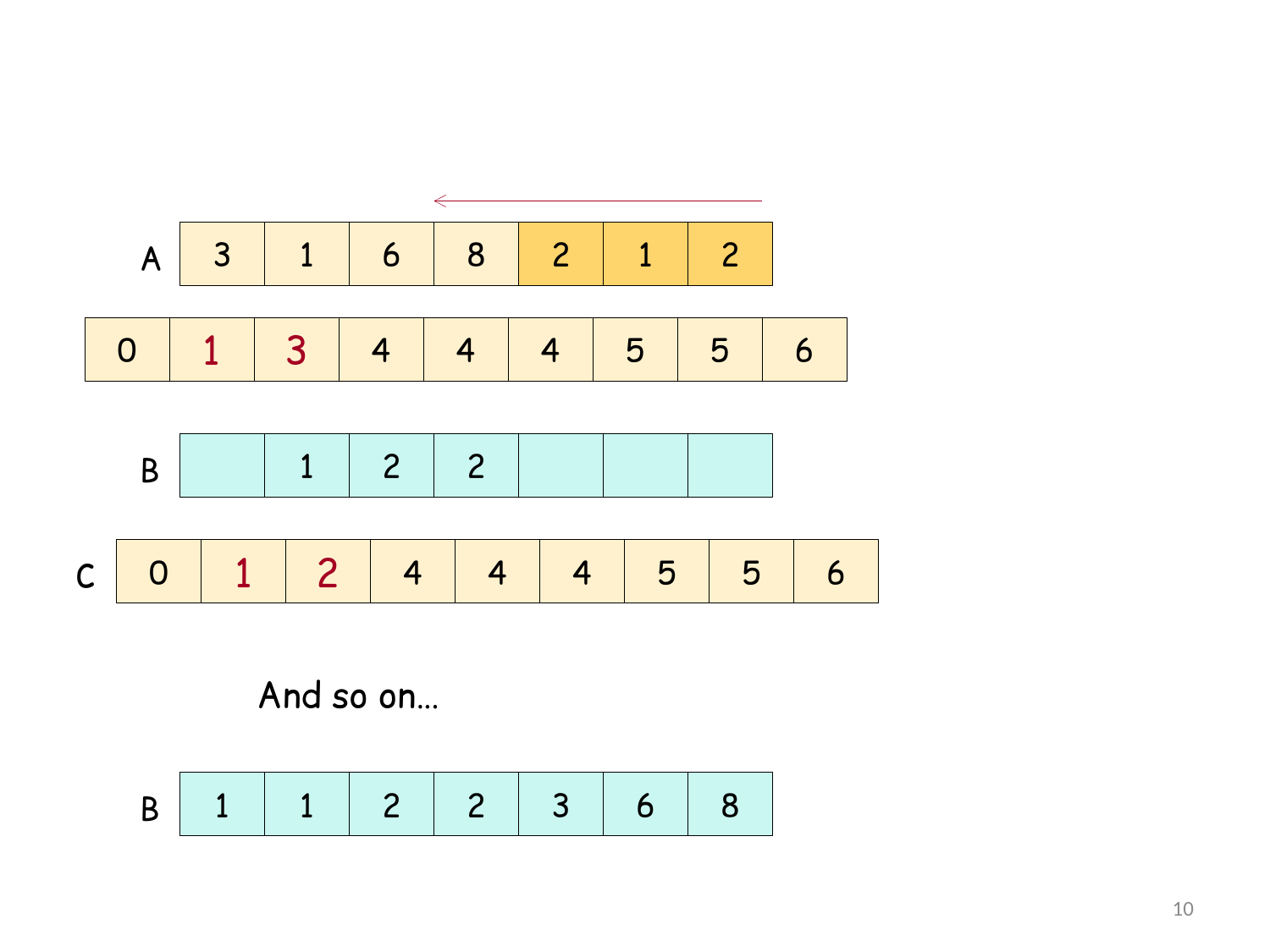

#
3
1
6
8
2
1
2
A
0
1
3
4
4
4
5
5
6

1
2
2

B
0
1
2
4
4
4
5
5
6
C
And so on…
1
1
2
2
3
6
8
B
10